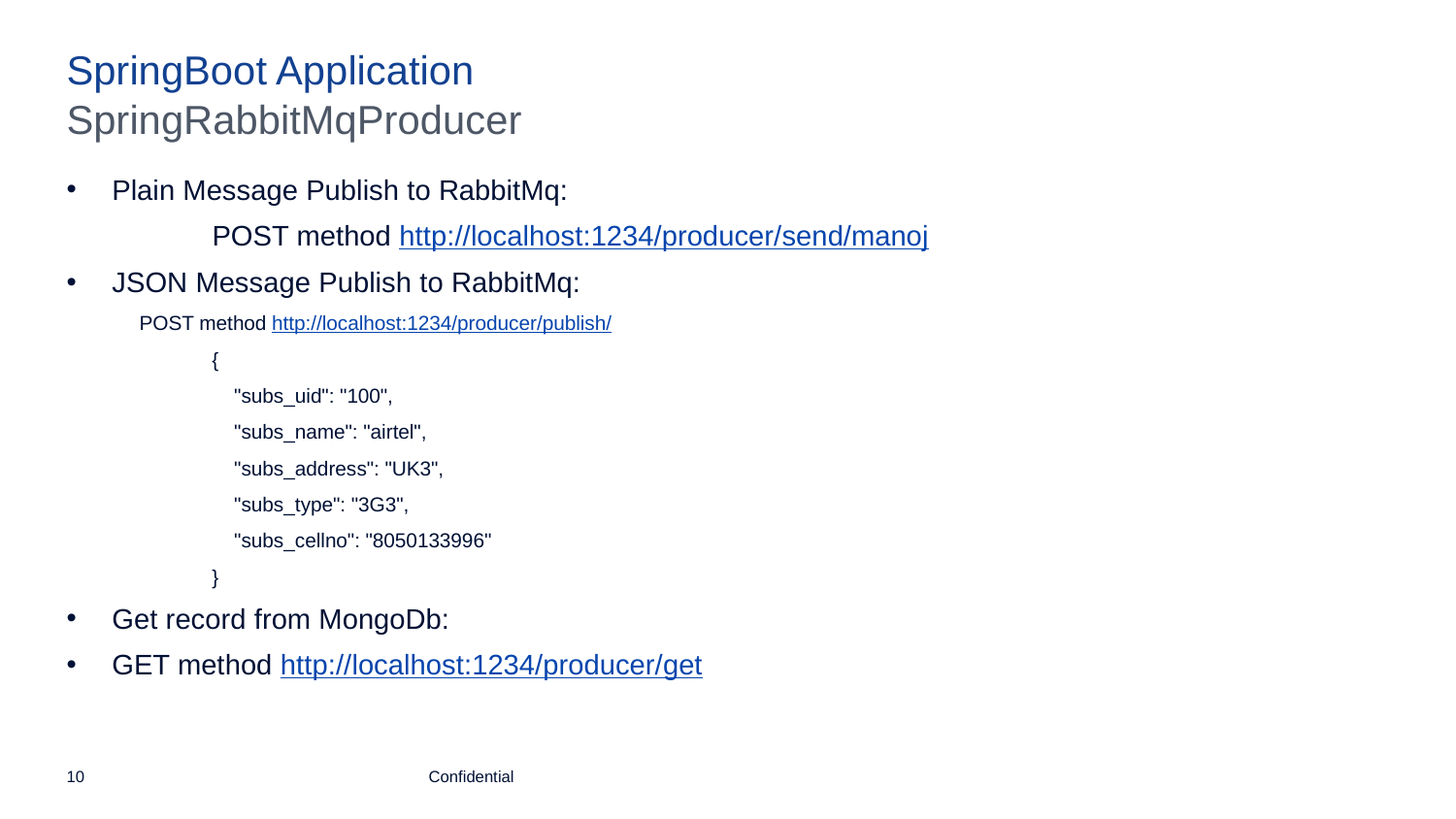

# SpringBoot Application
SpringRabbitMqProducer
Plain Message Publish to RabbitMq:
	POST method http://localhost:1234/producer/send/manoj
JSON Message Publish to RabbitMq:
POST method http://localhost:1234/producer/publish/
{
    "subs_uid": "100",
    "subs_name": "airtel",
    "subs_address": "UK3",
    "subs_type": "3G3",
    "subs_cellno": "8050133996"
}
Get record from MongoDb:
GET method http://localhost:1234/producer/get

Confidential